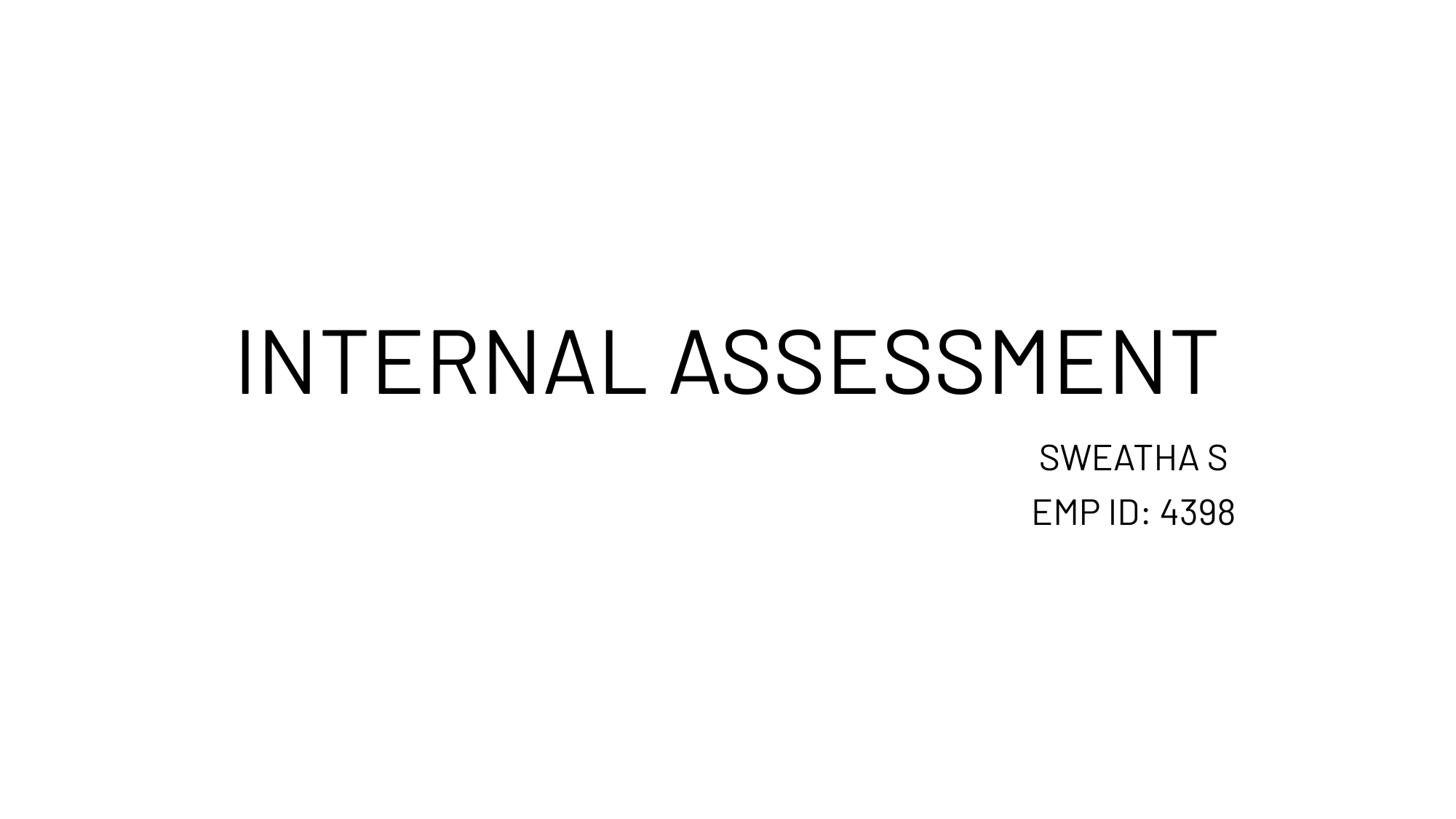

# INTERNAL ASSESSMENT
SWEATHA S
EMP ID: 4398